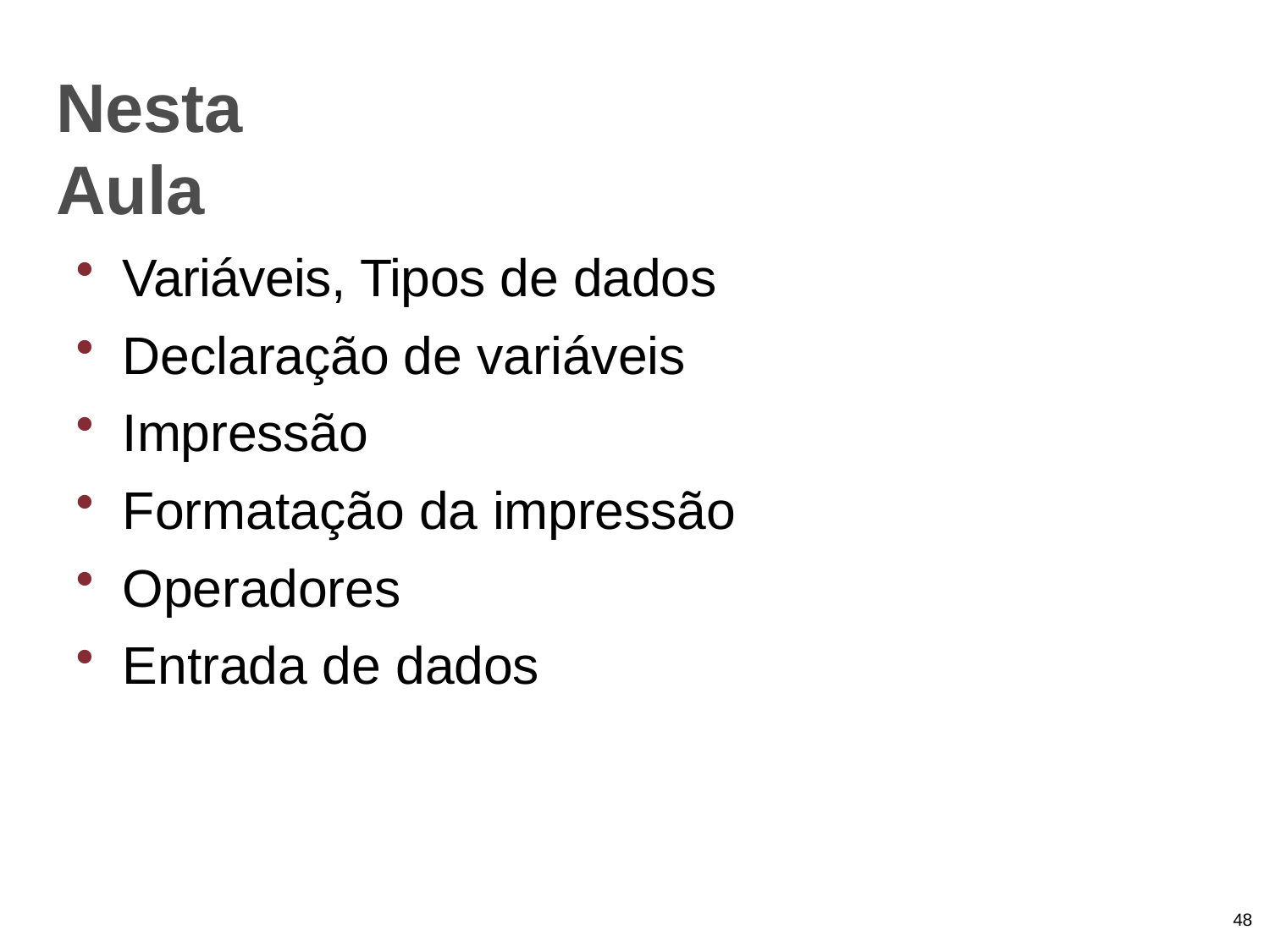

# Nesta Aula
Variáveis, Tipos de dados
Declaração de variáveis
Impressão
Formatação da impressão
Operadores
Entrada de dados
48